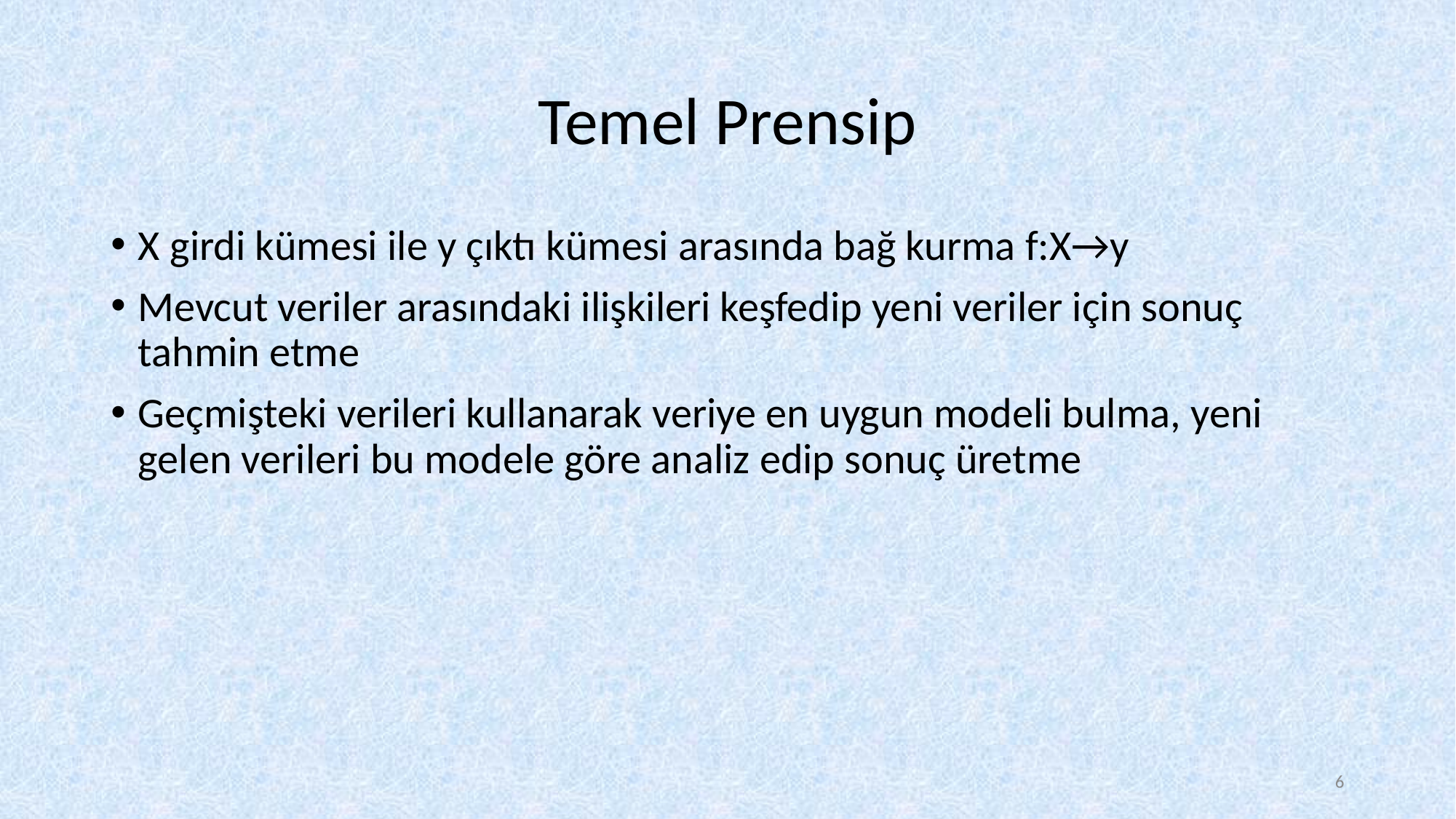

# Temel Prensip
X girdi kümesi ile y çıktı kümesi arasında bağ kurma f:X→y
Mevcut veriler arasındaki ilişkileri keşfedip yeni veriler için sonuç tahmin etme
Geçmişteki verileri kullanarak veriye en uygun modeli bulma, yeni gelen verileri bu modele göre analiz edip sonuç üretme

6